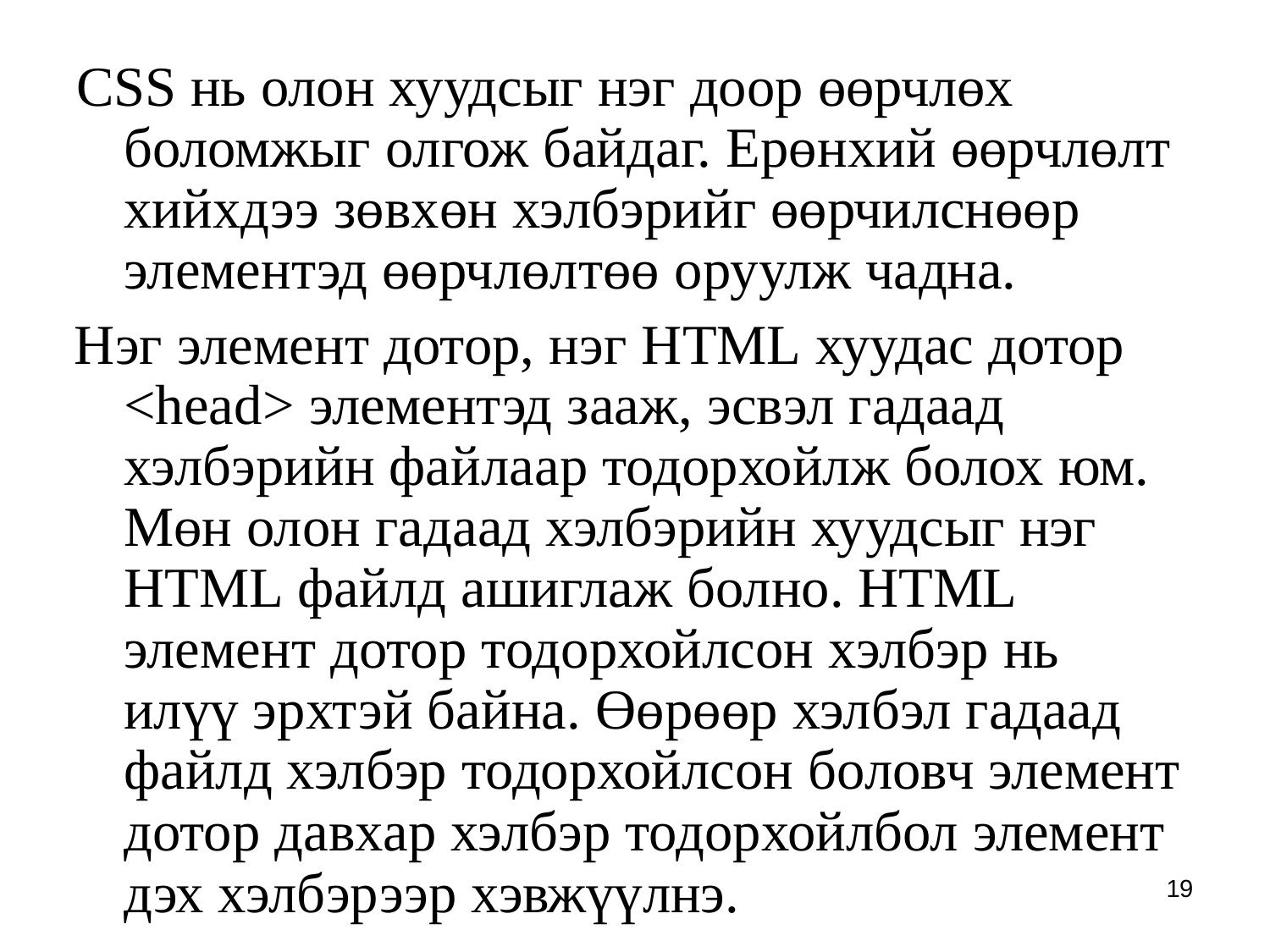

# CSS нь олон хуудсыг нэг доор өөрчлөх боломжыг олгож байдаг. Ерөнхий өөрчлөлт хийхдээ зөвхөн хэлбэрийг өөрчилснөөр элементэд өөрчлөлтөө оруулж чадна.
Нэг элемент дотор, нэг HTML хуудас дотор
<head> элементэд зааж, эсвэл гадаад хэлбэрийн файлаар тодорхойлж болох юм. Мөн олон гадаад хэлбэрийн хуудсыг нэг HTML файлд ашиглаж болно. HTML элемент дотор тодорхойлсон хэлбэр нь илүү эрхтэй байна. Өөрөөр хэлбэл гадаад файлд хэлбэр тодорхойлсон боловч элемент дотор давхар хэлбэр тодорхойлбол элемент
дэх хэлбэрээр хэвжүүлнэ.
19